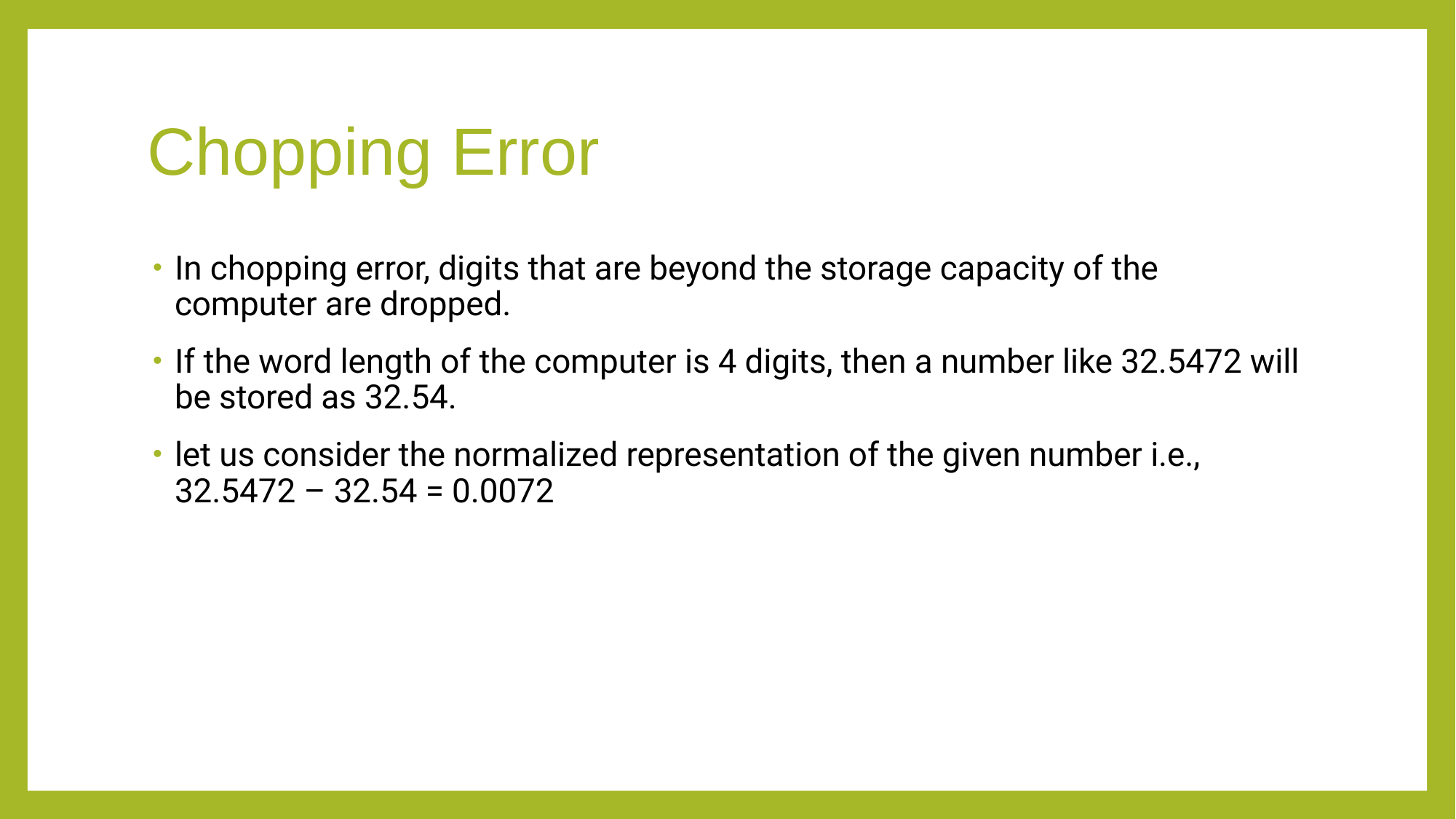

# Chopping Error
In chopping error, digits that are beyond the storage capacity of the computer are dropped.
If the word length of the computer is 4 digits, then a number like 32.5472 will be stored as 32.54.
let us consider the normalized representation of the given number i.e., 32.5472 – 32.54 = 0.0072